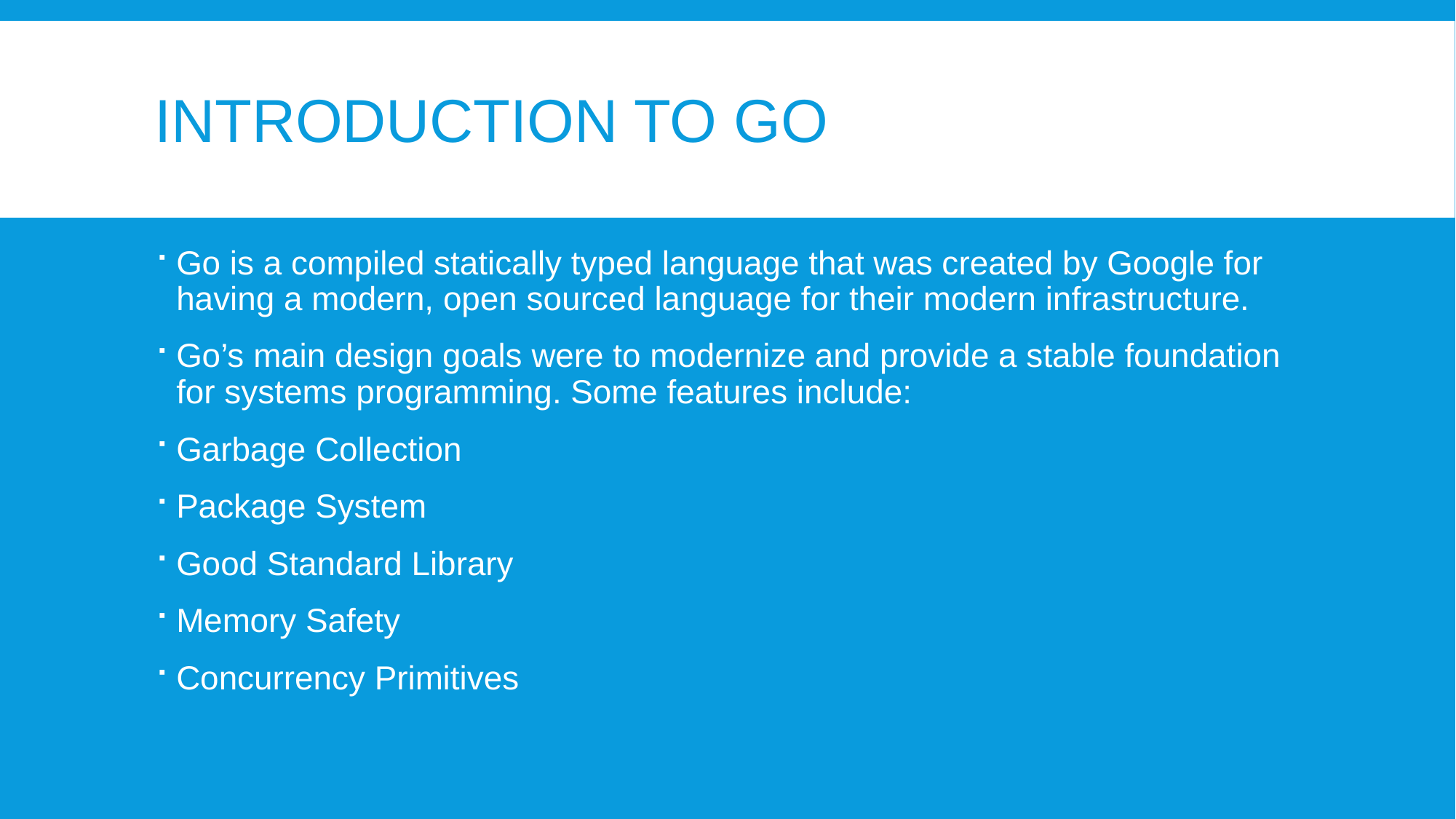

# Introduction To Go
Go is a compiled statically typed language that was created by Google for having a modern, open sourced language for their modern infrastructure.
Go’s main design goals were to modernize and provide a stable foundation for systems programming. Some features include:
Garbage Collection
Package System
Good Standard Library
Memory Safety
Concurrency Primitives